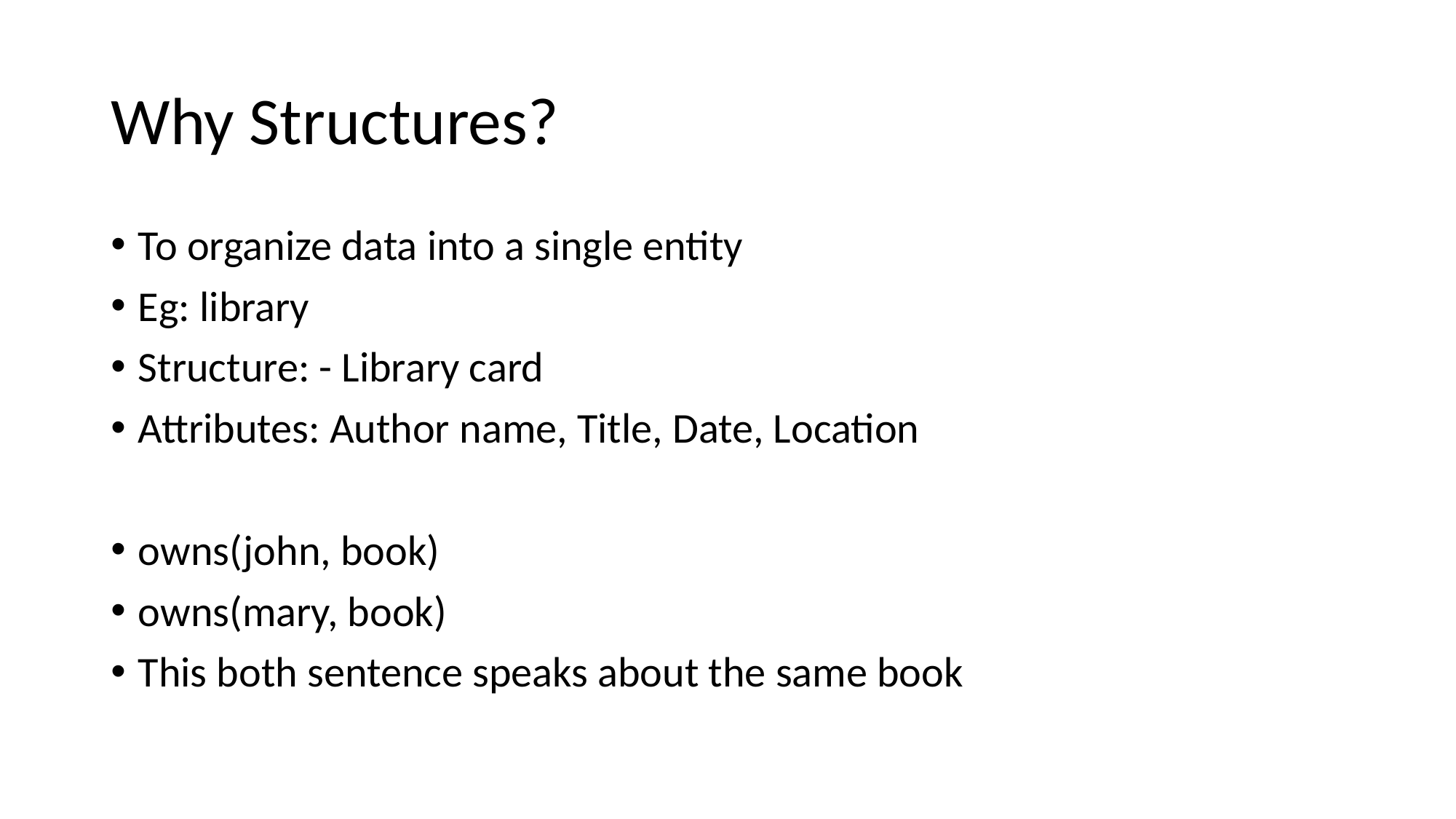

# Why Structures?
To organize data into a single entity
Eg: library
Structure: - Library card
Attributes: Author name, Title, Date, Location

owns(john, book)
owns(mary, book)
This both sentence speaks about the same book